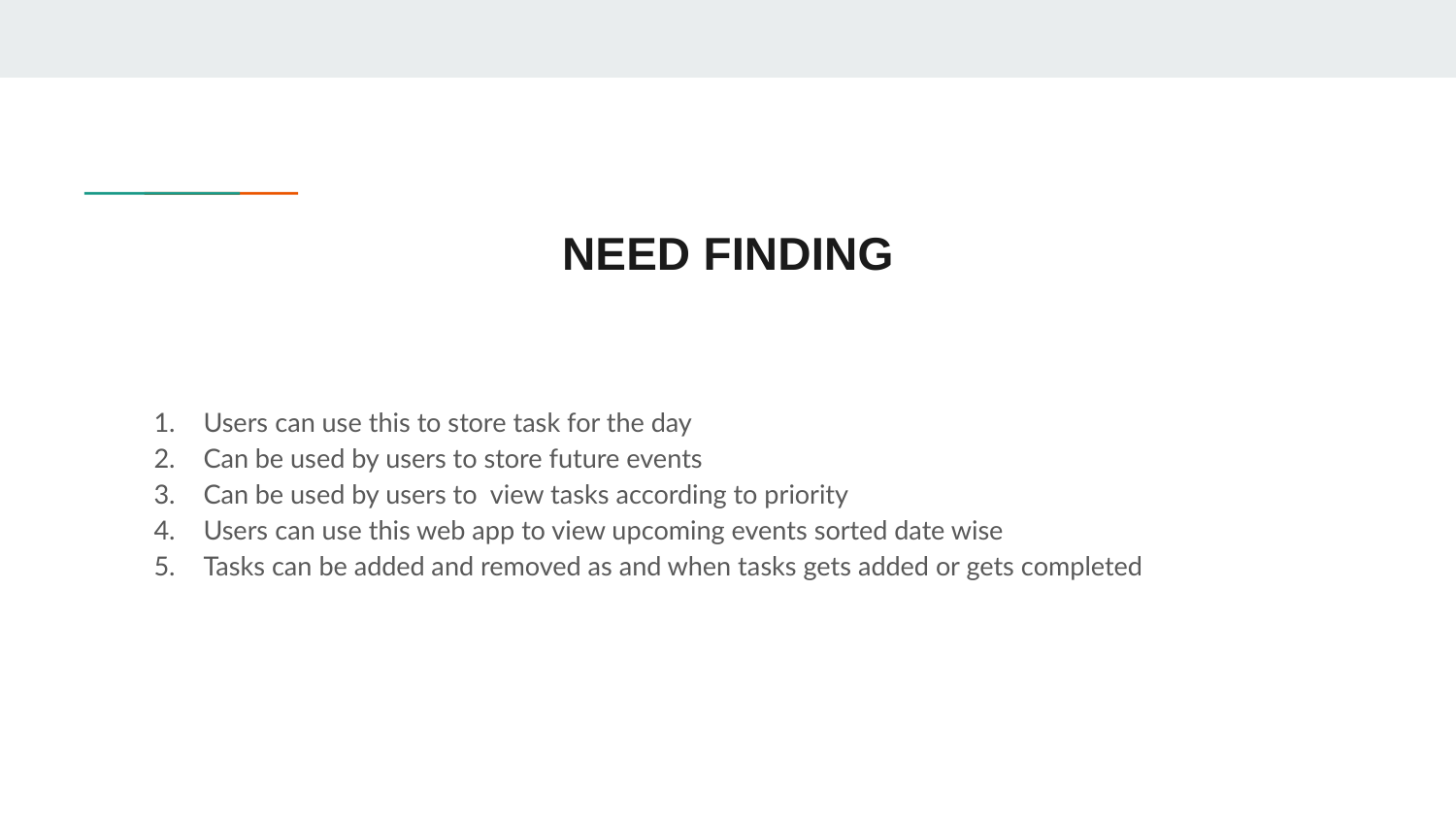

# NEED FINDING

Users can use this to store task for the day
Can be used by users to store future events
Can be used by users to  view tasks according to priority
Users can use this web app to view upcoming events sorted date wise
Tasks can be added and removed as and when tasks gets added or gets completed